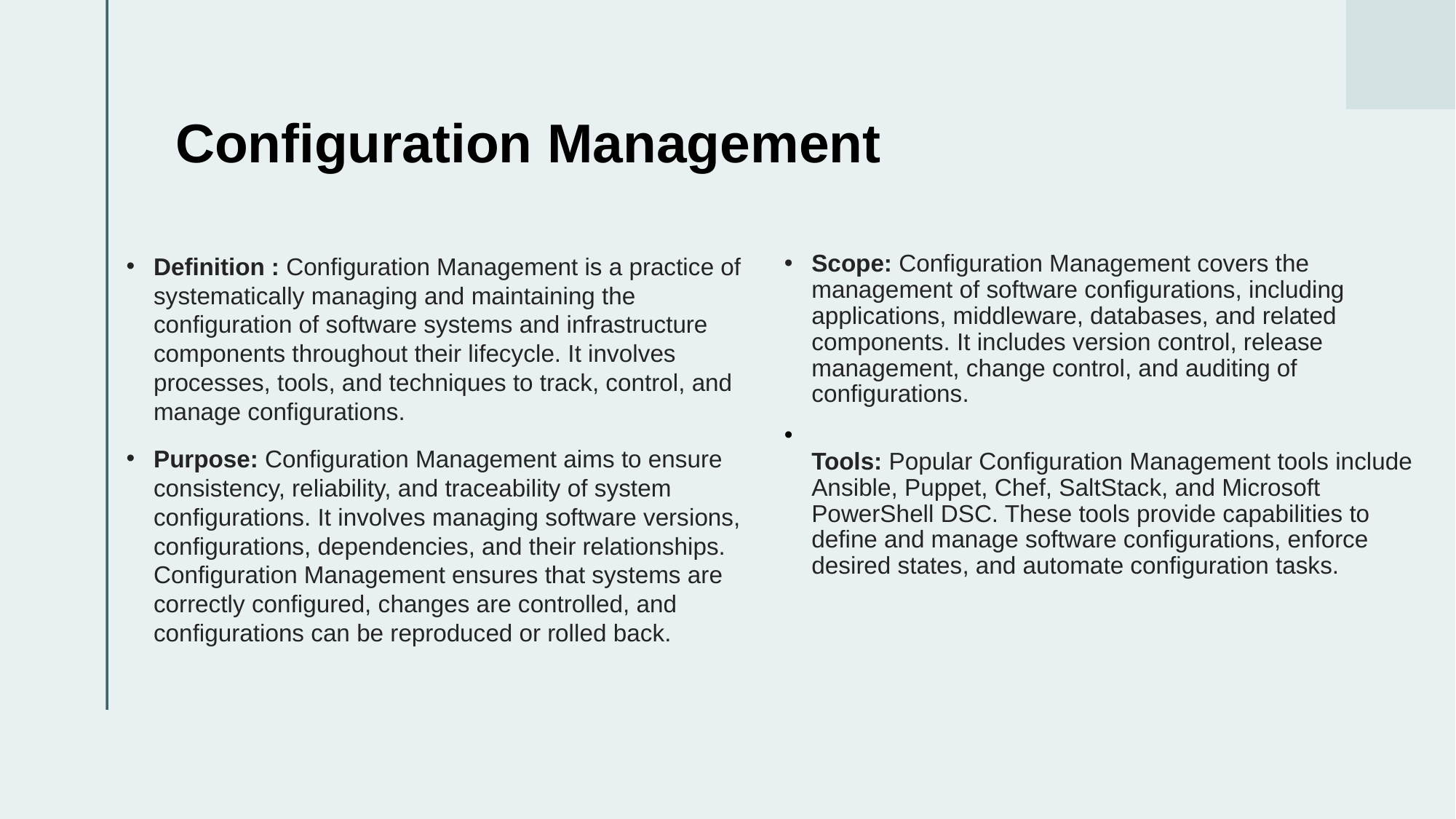

# Configuration Management
Definition : Configuration Management is a practice of systematically managing and maintaining the configuration of software systems and infrastructure components throughout their lifecycle. It involves processes, tools, and techniques to track, control, and manage configurations.
Purpose: Configuration Management aims to ensure consistency, reliability, and traceability of system configurations. It involves managing software versions, configurations, dependencies, and their relationships. Configuration Management ensures that systems are correctly configured, changes are controlled, and configurations can be reproduced or rolled back.
Scope: Configuration Management covers the management of software configurations, including applications, middleware, databases, and related components. It includes version control, release management, change control, and auditing of configurations.
Tools: Popular Configuration Management tools include Ansible, Puppet, Chef, SaltStack, and Microsoft PowerShell DSC. These tools provide capabilities to define and manage software configurations, enforce desired states, and automate configuration tasks.